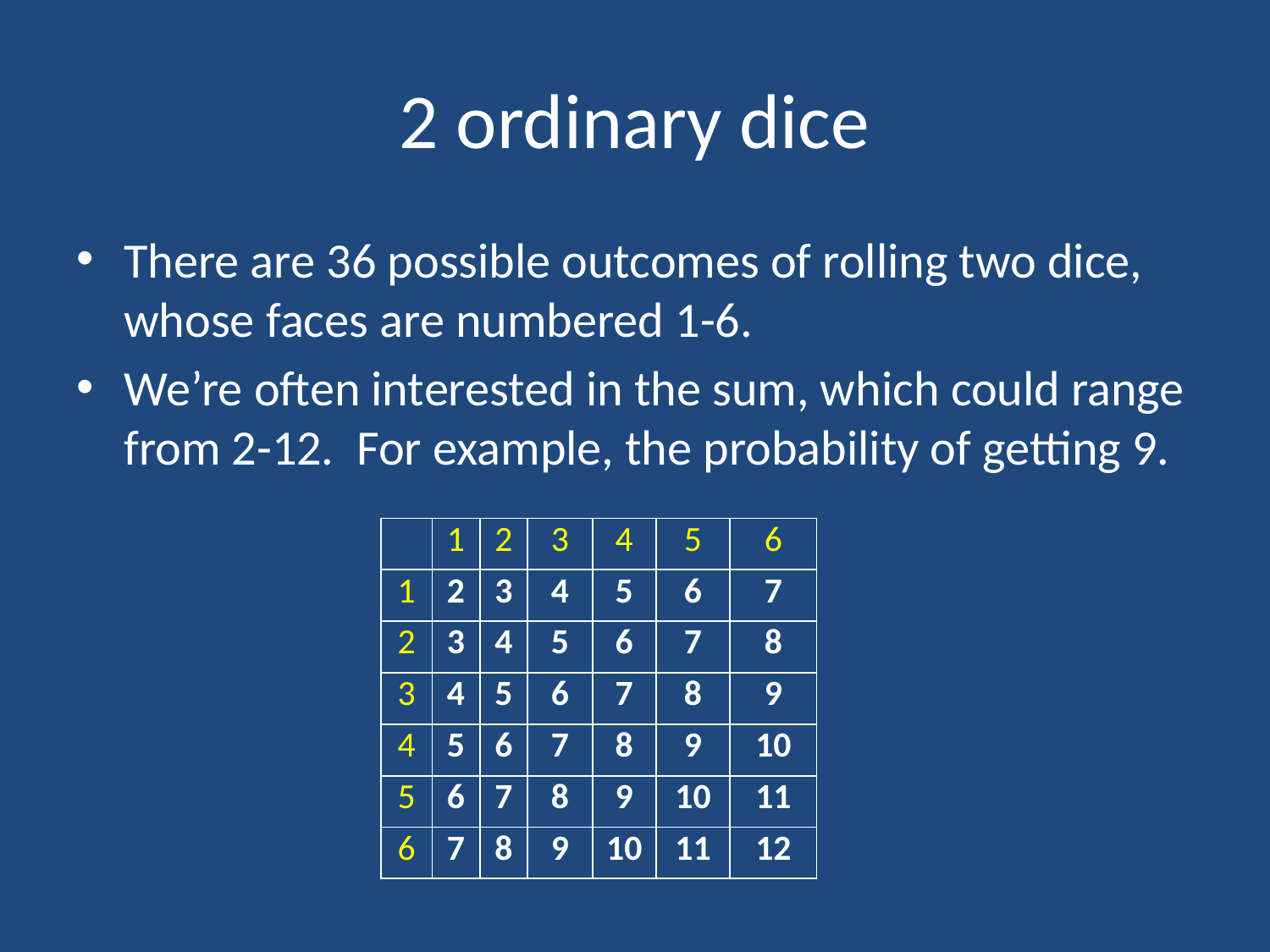

# 2 ordinary dice
There are 36 possible outcomes of rolling two dice, whose faces are numbered 1-6.
We’re often interested in the sum, which could range from 2-12.  For example, the probability of getting 9.
|  | 1 | 2 | 3 | 4 | 5 | 6 |
| --- | --- | --- | --- | --- | --- | --- |
| 1 | 2 | 3 | 4 | 5 | 6 | 7 |
| 2 | 3 | 4 | 5 | 6 | 7 | 8 |
| 3 | 4 | 5 | 6 | 7 | 8 | 9 |
| 4 | 5 | 6 | 7 | 8 | 9 | 10 |
| 5 | 6 | 7 | 8 | 9 | 10 | 11 |
| 6 | 7 | 8 | 9 | 10 | 11 | 12 |